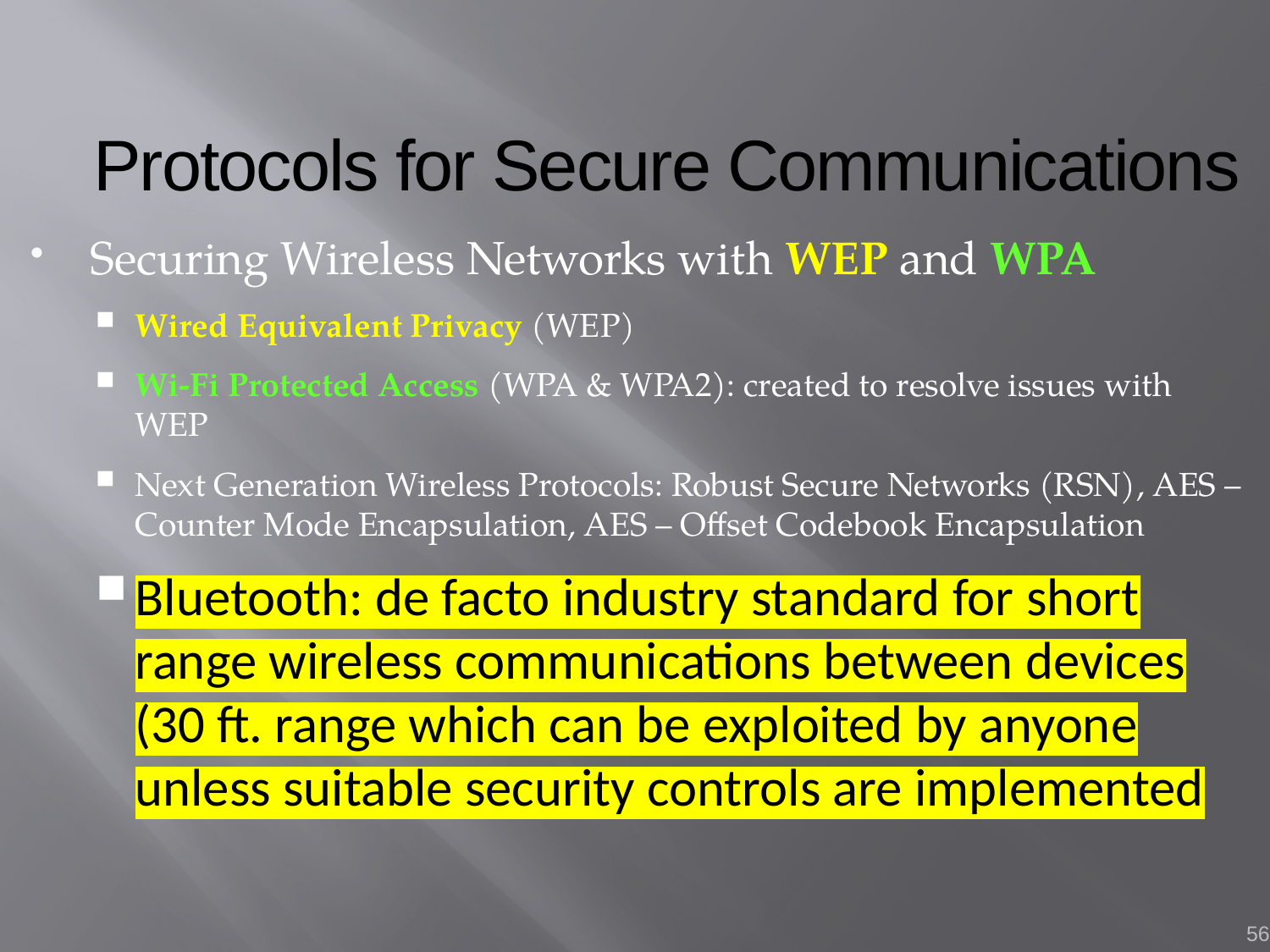

Protocols for Secure Communications
Securing Wireless Networks with WEP and WPA
Wired Equivalent Privacy (WEP)
Wi-Fi Protected Access (WPA & WPA2): created to resolve issues with WEP
Next Generation Wireless Protocols: Robust Secure Networks (RSN), AES – Counter Mode Encapsulation, AES – Offset Codebook Encapsulation
Bluetooth: de facto industry standard for short range wireless communications between devices (30 ft. range which can be exploited by anyone unless suitable security controls are implemented
56